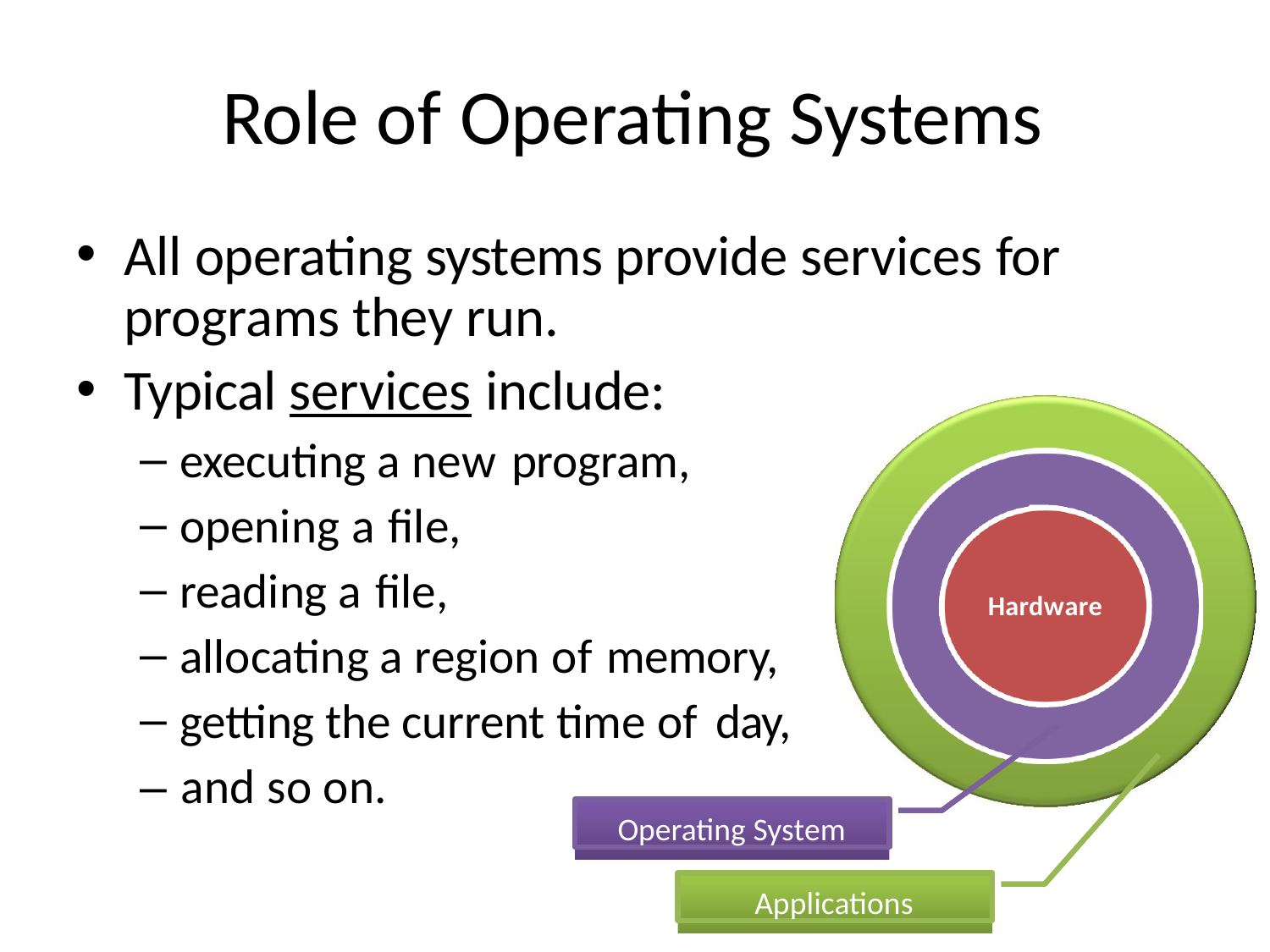

# Role of Operating Systems
All operating systems provide services for  programs they run.
Typical services include:
executing a new program,
opening a file,

reading a file,
allocating a region of memory,
getting the current time of day,
Hardware

– and so on.
Operating System
Applications
6